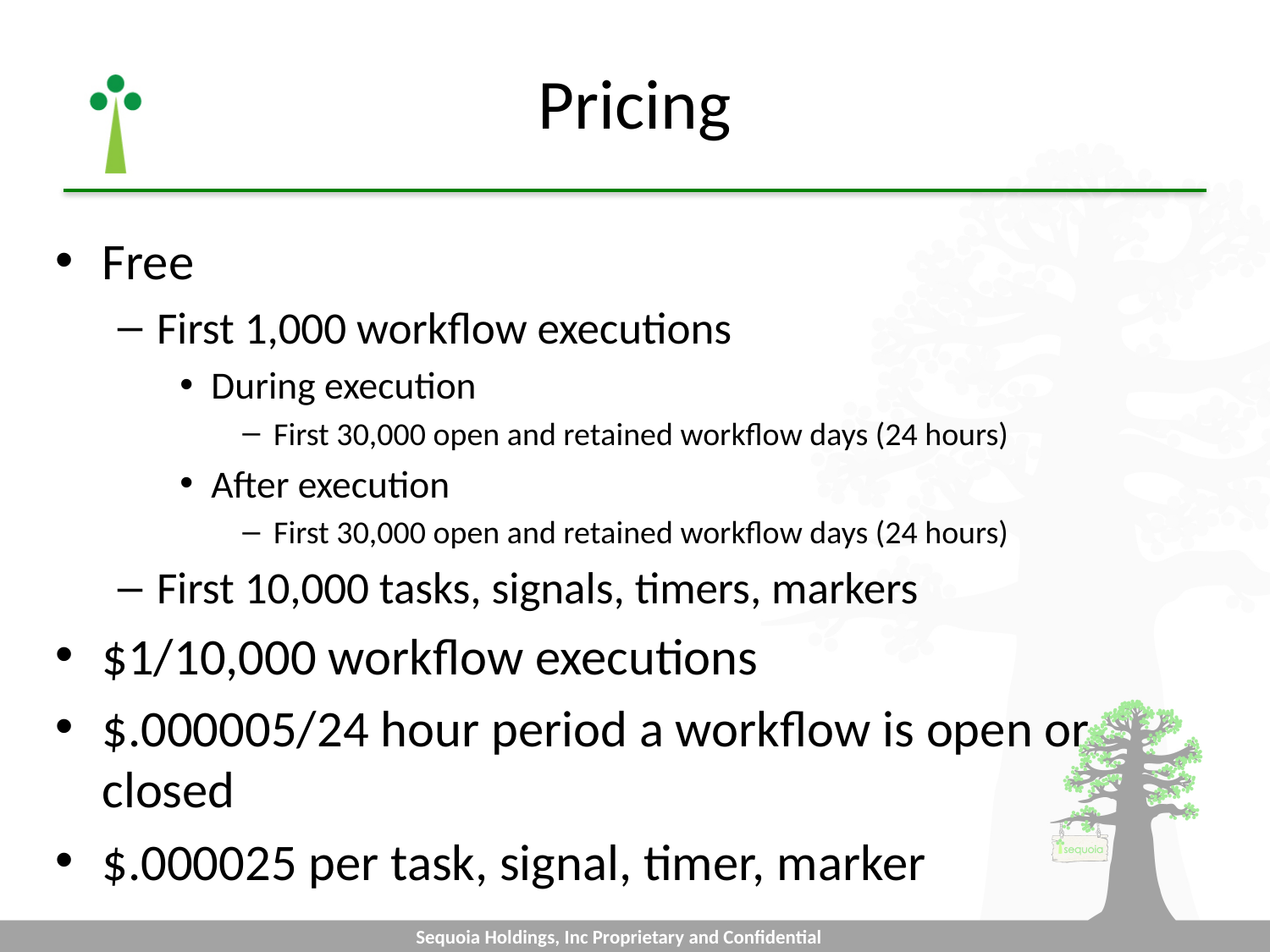

# Pricing
Free
First 1,000 workflow executions
During execution
First 30,000 open and retained workflow days (24 hours)
After execution
First 30,000 open and retained workflow days (24 hours)
First 10,000 tasks, signals, timers, markers
$1/10,000 workflow executions
$.000005/24 hour period a workflow is open or closed
$.000025 per task, signal, timer, marker

Sequoia Holdings, Inc Proprietary and Confidential